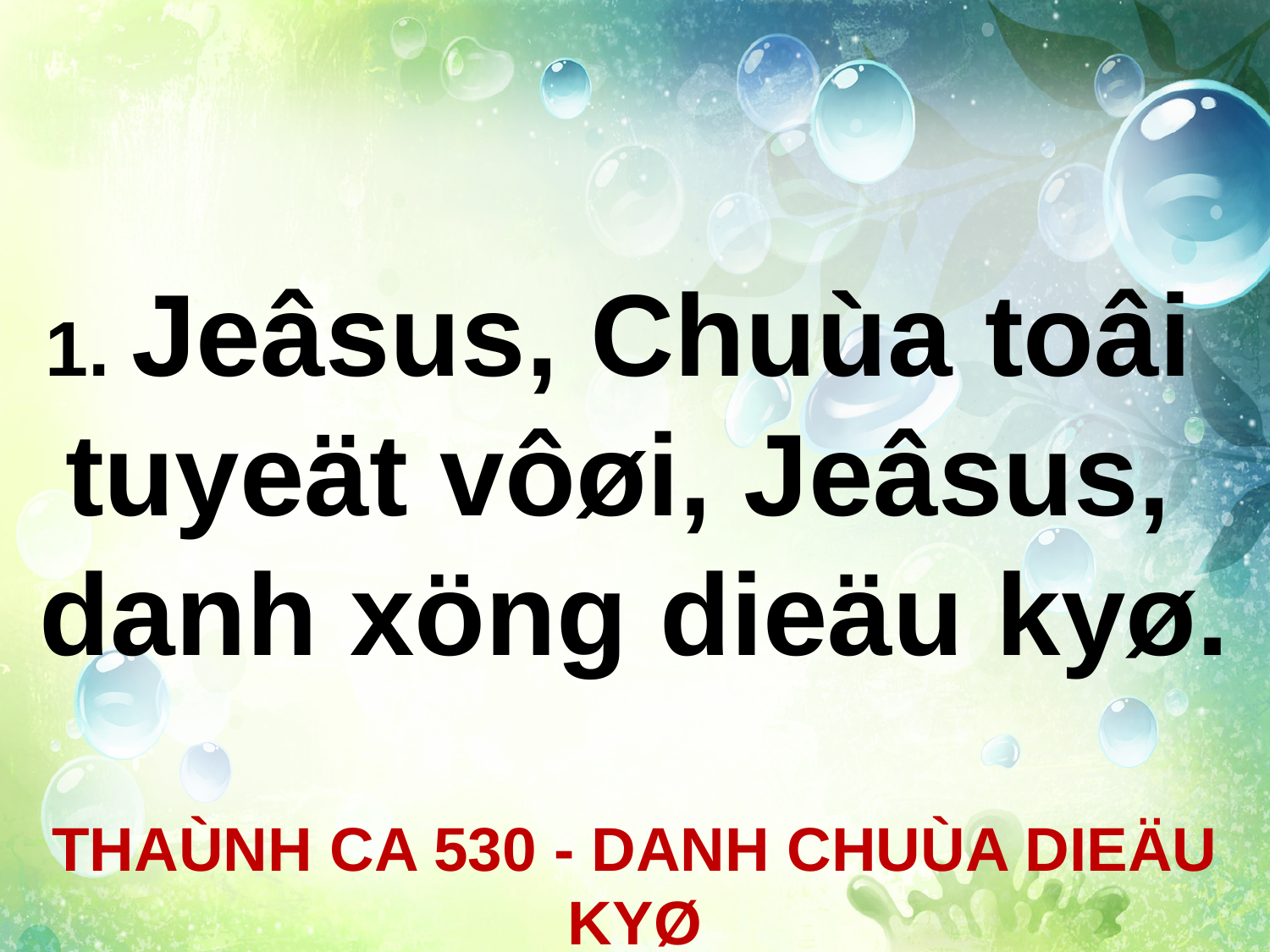

1. Jeâsus, Chuùa toâi
tuyeät vôøi, Jeâsus,
danh xöng dieäu kyø.
THAÙNH CA 530 - DANH CHUÙA DIEÄU KYØ